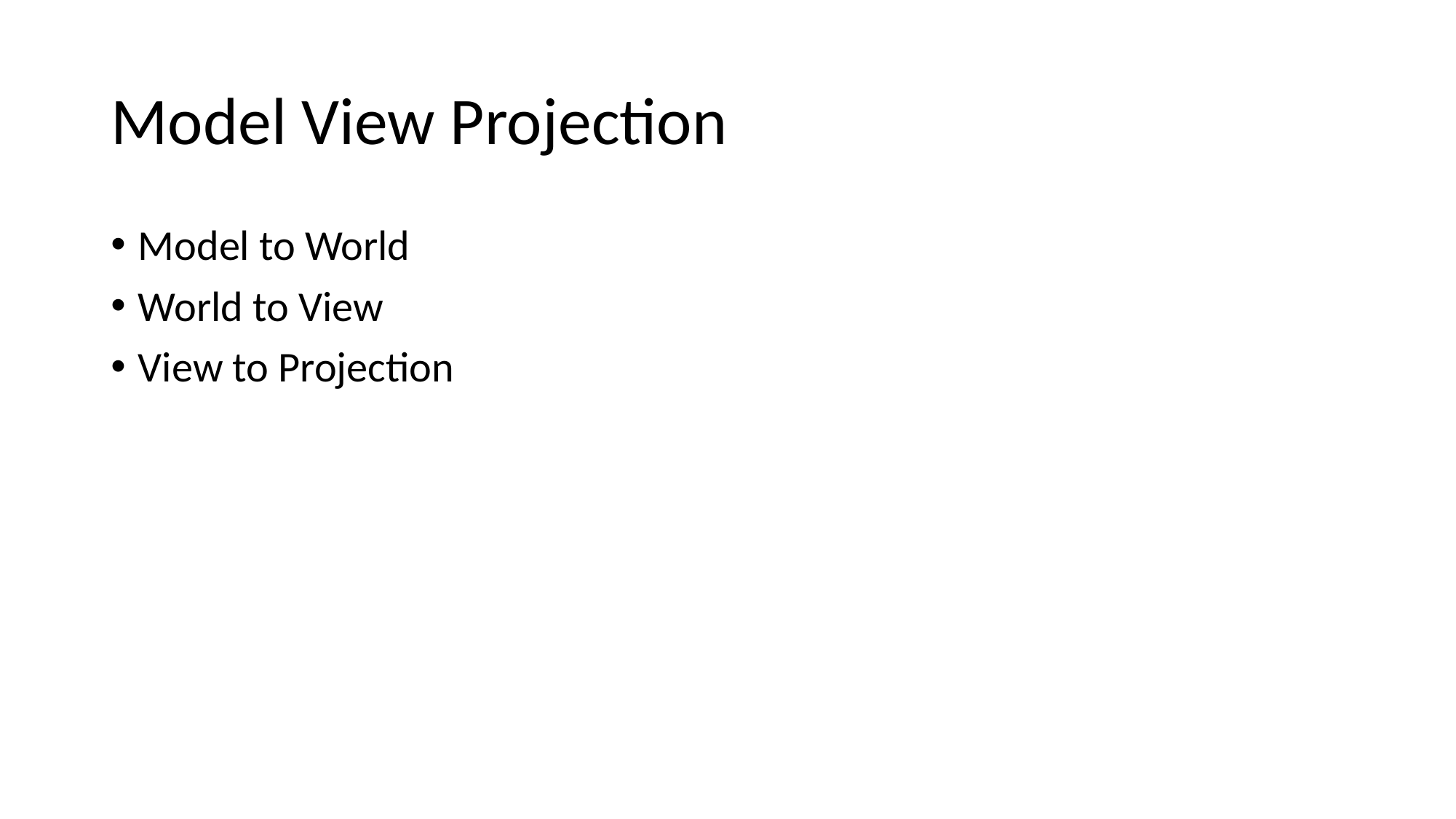

# Model View Projection
Model to World
World to View
View to Projection